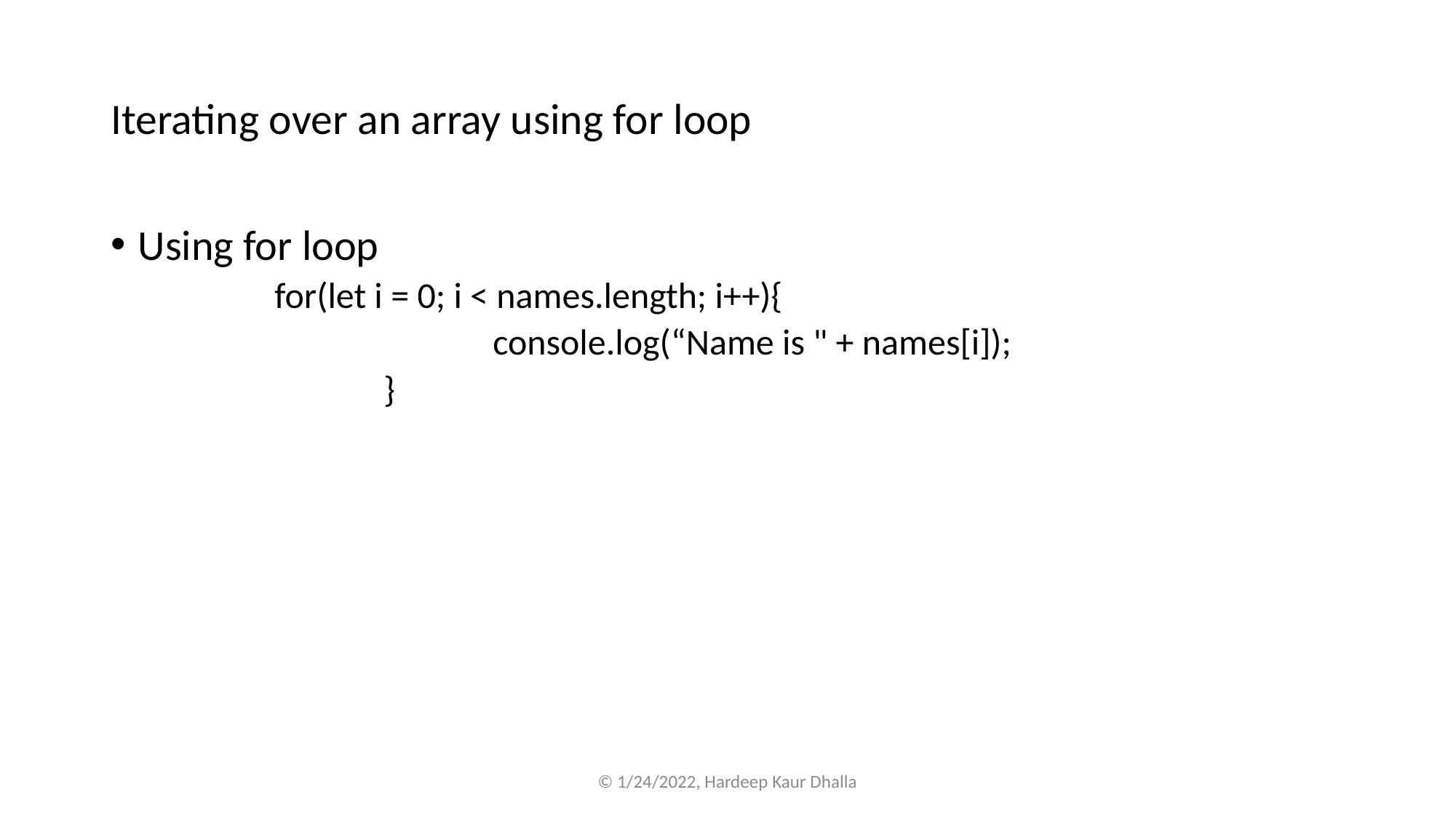

# Iterating over an array using for loop
Using for loop
	for(let i = 0; i < names.length; i++){
			console.log(“Name is " + names[i]);
		}
© 1/24/2022, Hardeep Kaur Dhalla